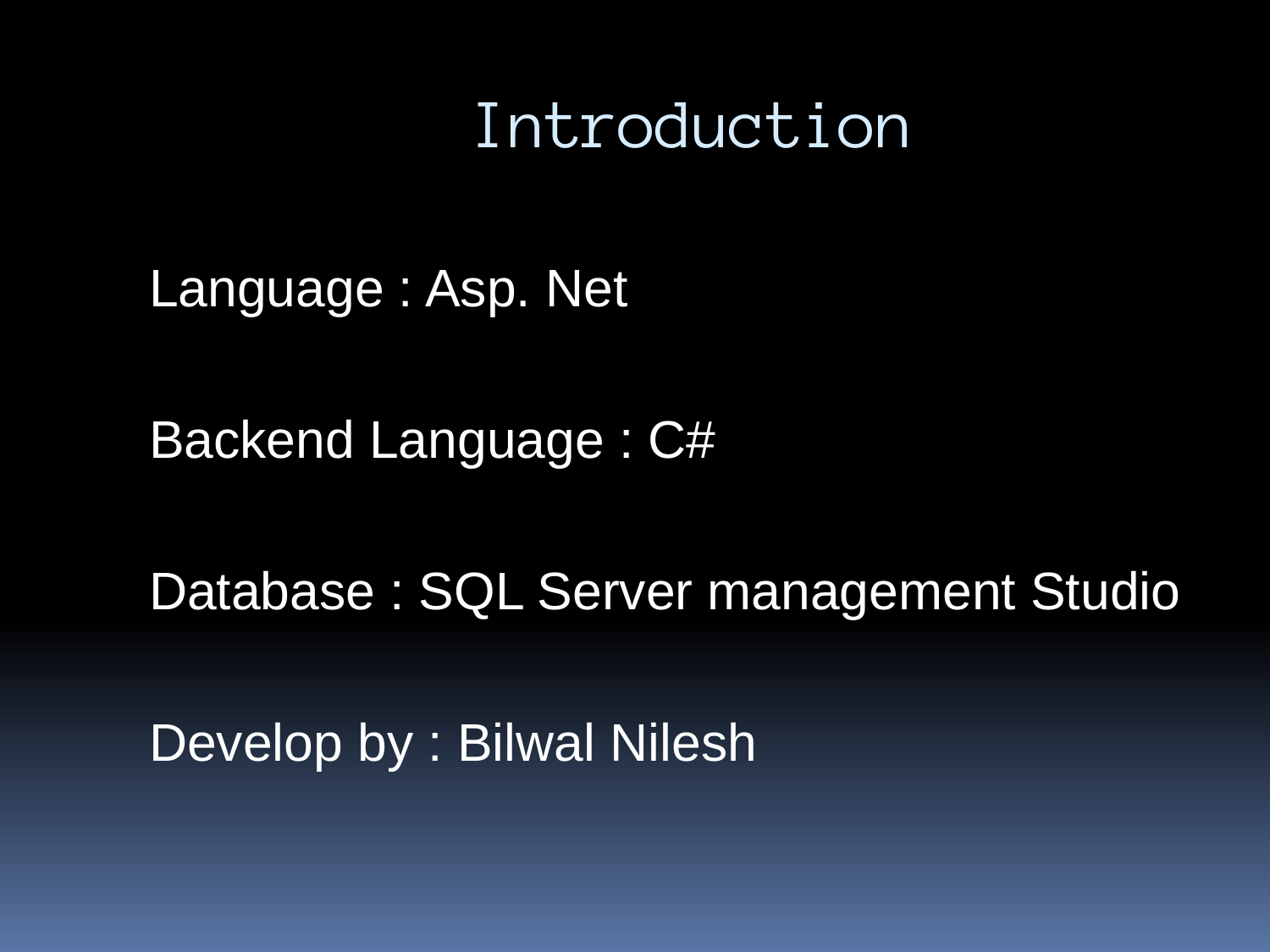

# Introduction
Language : Asp. Net

Backend Language : C#

Database : SQL Server management Studio

Develop by : Bilwal Nilesh